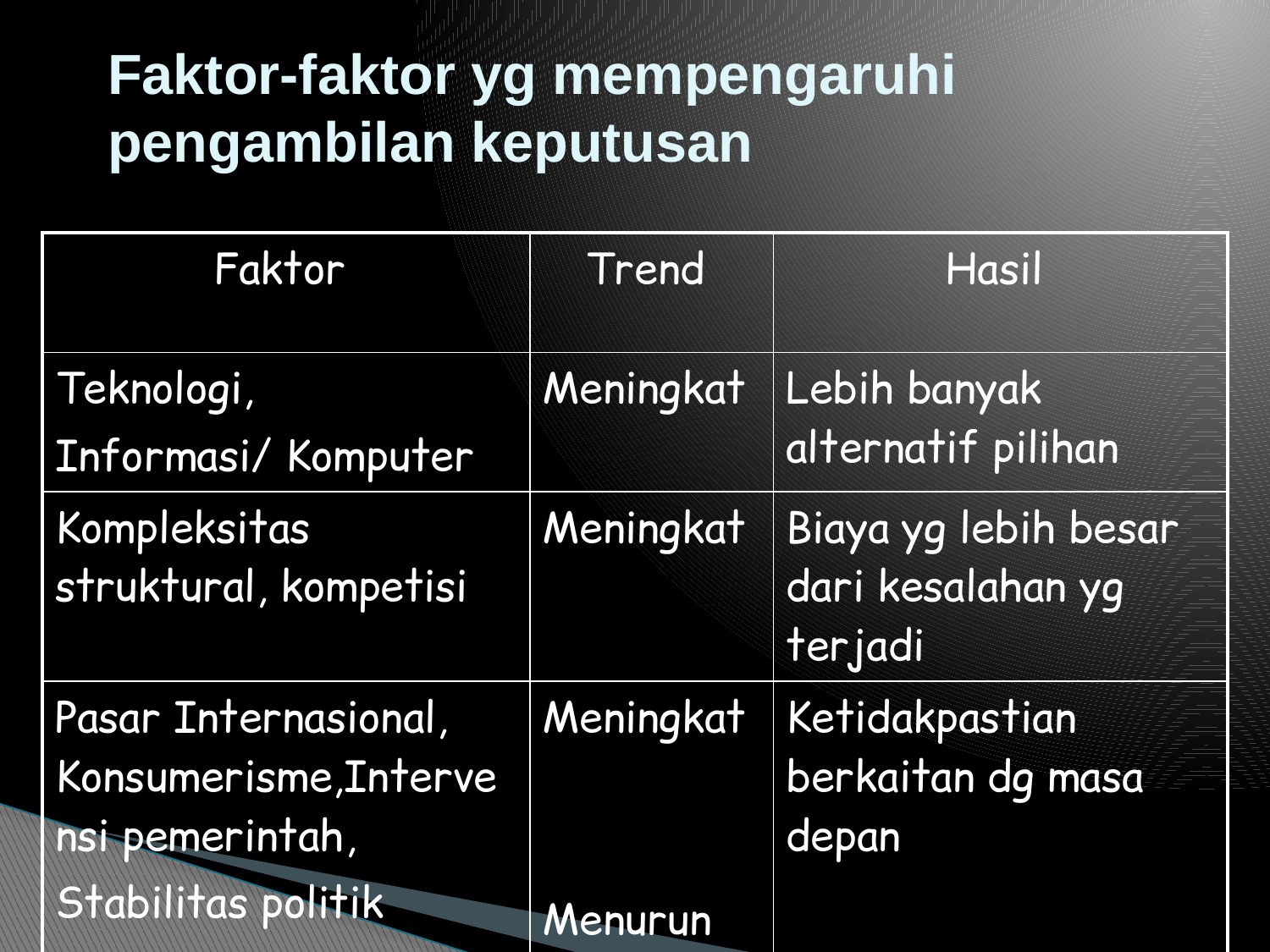

# Faktor-faktor yg mempengaruhi pengambilan keputusan
| Faktor | Trend | Hasil |
| --- | --- | --- |
| Teknologi, Informasi/ Komputer | Meningkat | Lebih banyak alternatif pilihan |
| Kompleksitas struktural, kompetisi | Meningkat | Biaya yg lebih besar dari kesalahan yg terjadi |
| Pasar Internasional, Konsumerisme,Intervensi pemerintah, Stabilitas politik | Meningkat Menurun | Ketidakpastian berkaitan dg masa depan |